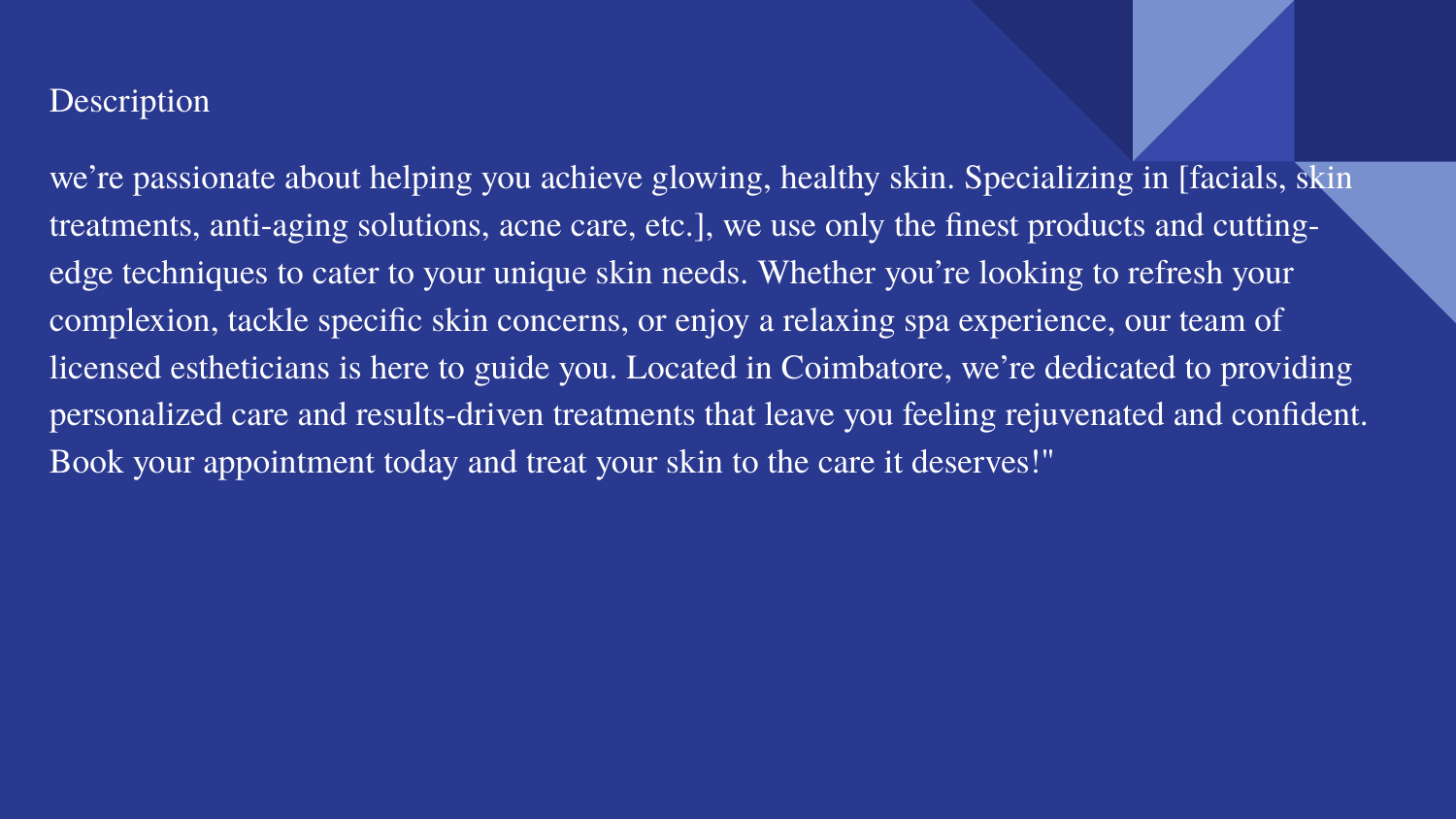

# Description
we’re passionate about helping you achieve glowing, healthy skin. Specializing in [facials, skin treatments, anti-aging solutions, acne care, etc.], we use only the finest products and cutting-edge techniques to cater to your unique skin needs. Whether you’re looking to refresh your complexion, tackle specific skin concerns, or enjoy a relaxing spa experience, our team of licensed estheticians is here to guide you. Located in Coimbatore, we’re dedicated to providing personalized care and results-driven treatments that leave you feeling rejuvenated and confident. Book your appointment today and treat your skin to the care it deserves!"